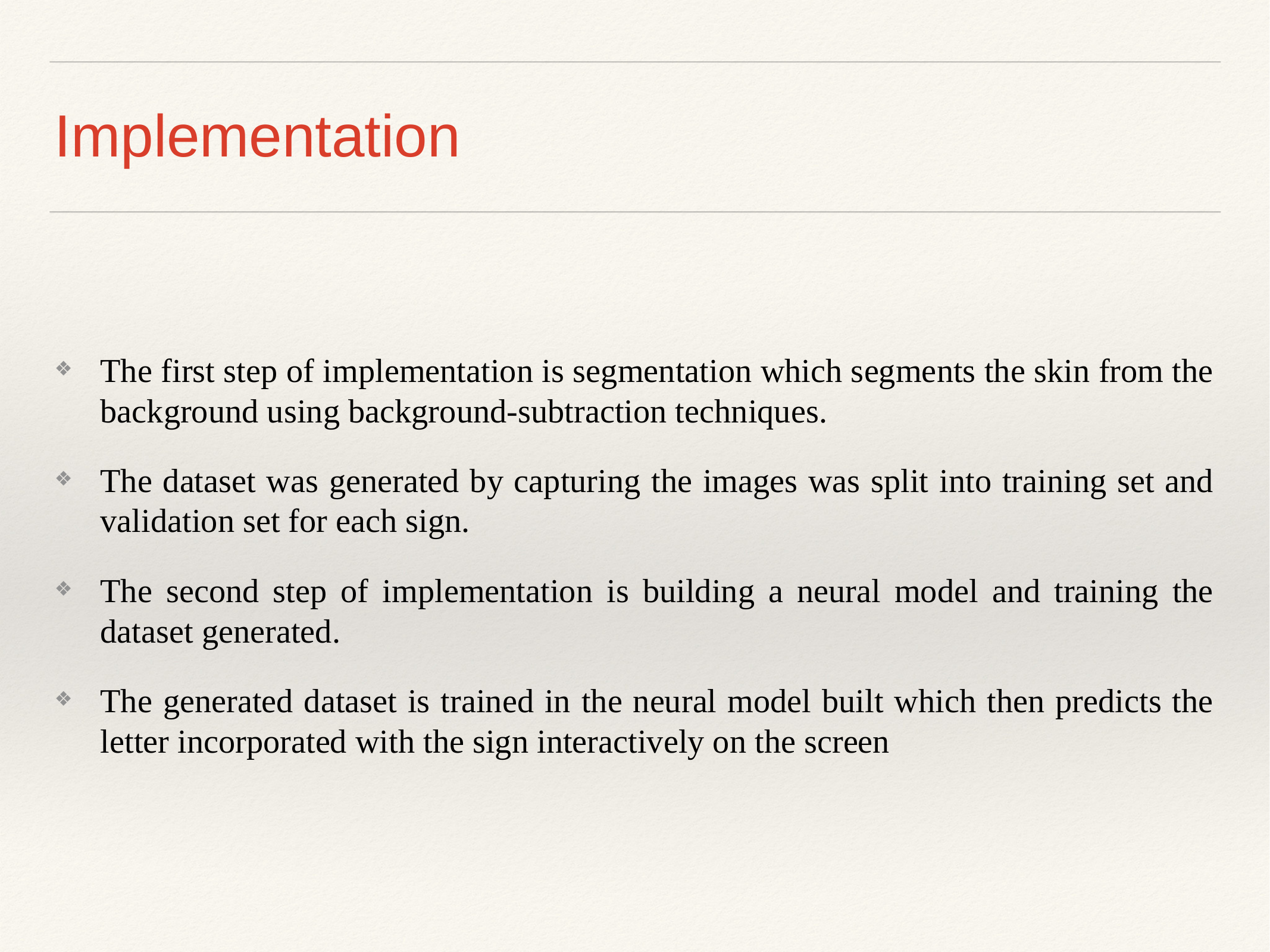

# Implementation
The first step of implementation is segmentation which segments the skin from the background using background-subtraction techniques.
The dataset was generated by capturing the images was split into training set and validation set for each sign.
The second step of implementation is building a neural model and training the dataset generated.
The generated dataset is trained in the neural model built which then predicts the letter incorporated with the sign interactively on the screen